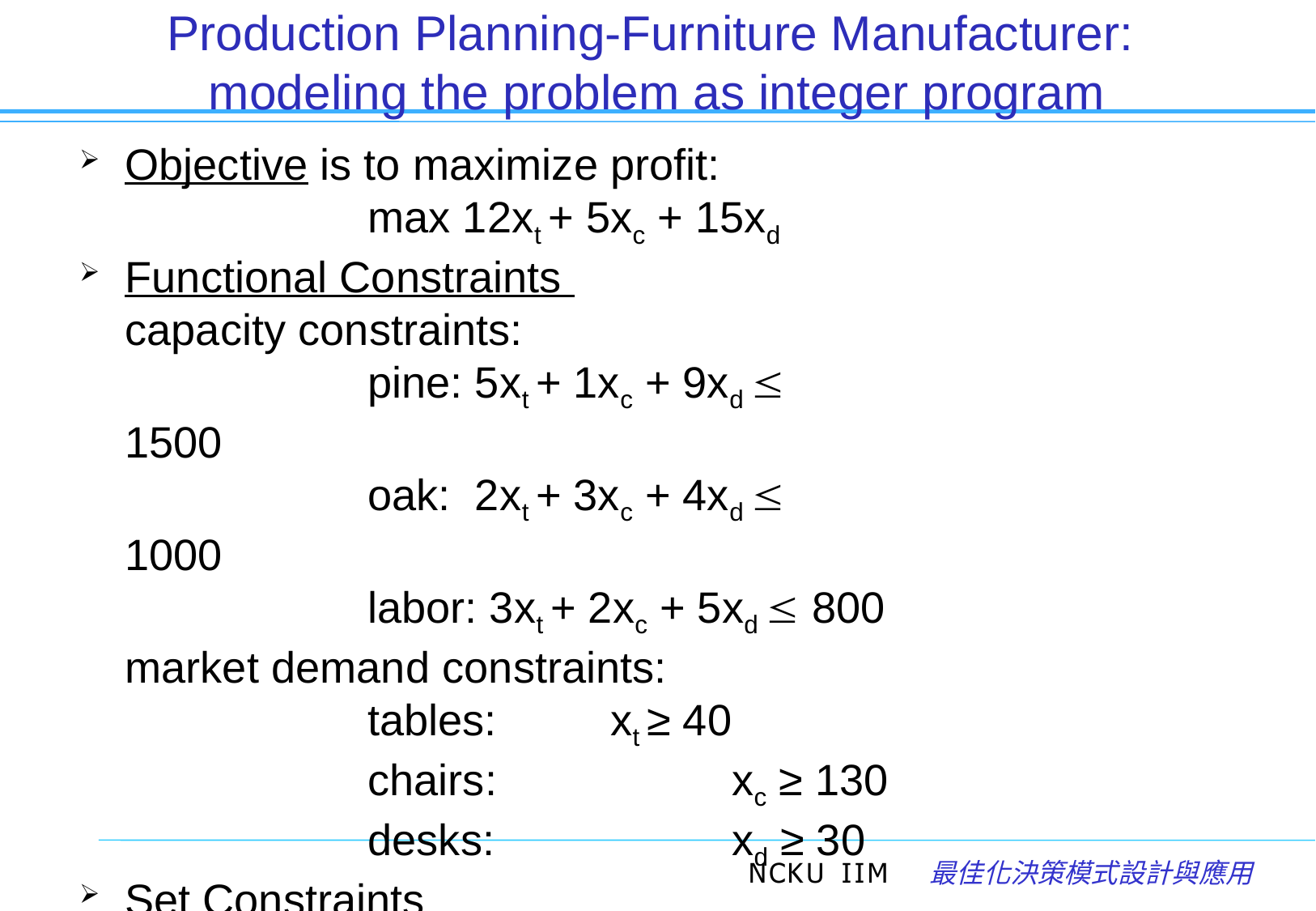

38
# Production Planning-Furniture Manufacturer: modeling the problem as integer program
Objective is to maximize profit:
			max 12xt + 5xc + 15xd
Functional Constraints
	capacity constraints:
			pine: 5xt + 1xc + 9xd ≤ 1500
			oak:  2xt + 3xc + 4xd ≤ 1000
			labor: 3xt + 2xc + 5xd ≤ 800
	market demand constraints:
			tables: 	xt ≥ 40
			chairs:		xc ≥ 130
			desks:		xd ≥ 30
Set Constraints
			 xt , xc , xd ∈ Z+